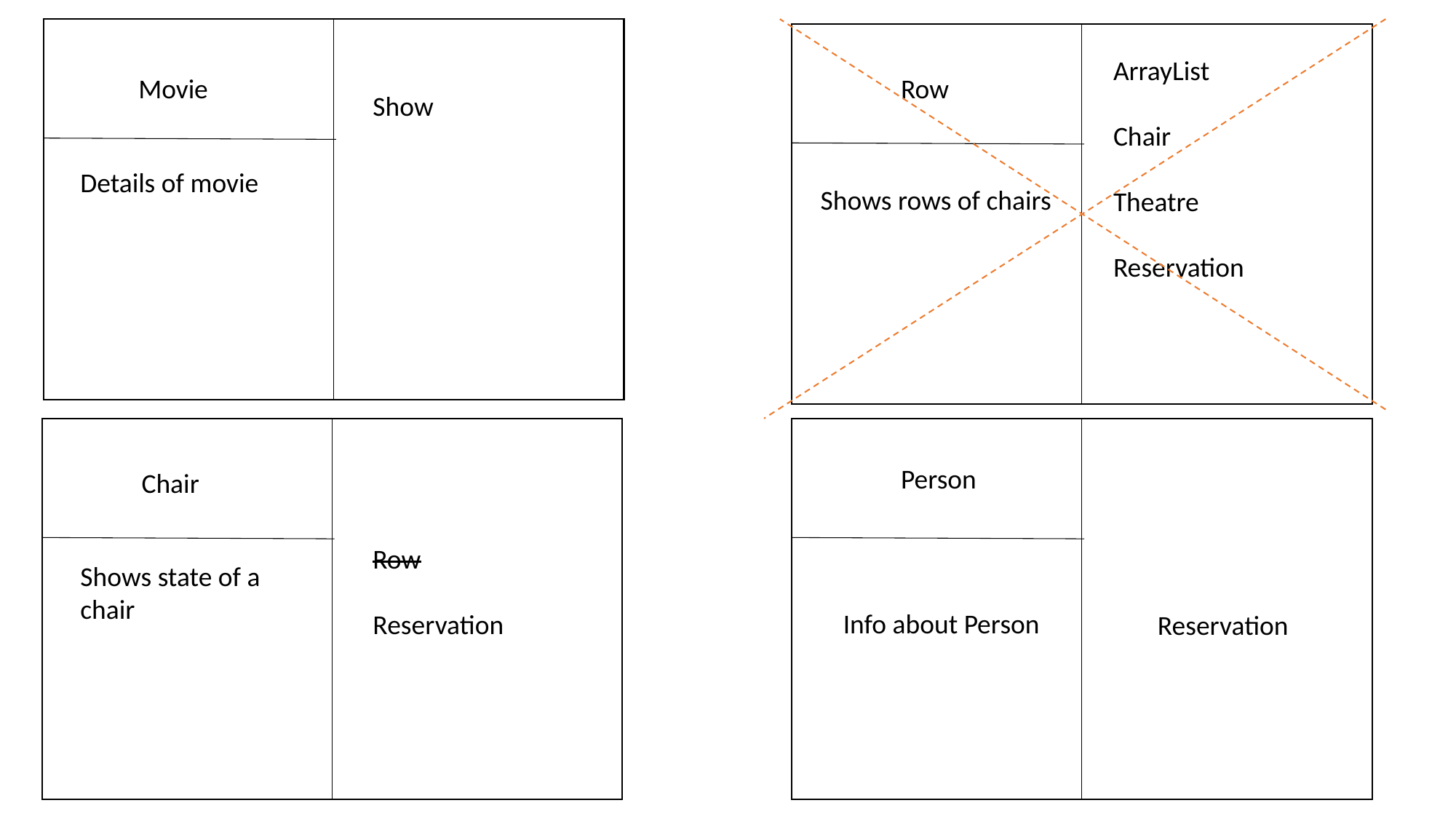

ArrayList

Chair

Theatre

Reservation
Movie
Row
Show
Details of movie
Shows rows of chairs

Person
Chair
Row

Reservation
Shows state of a chair
Info about Person
Reservation